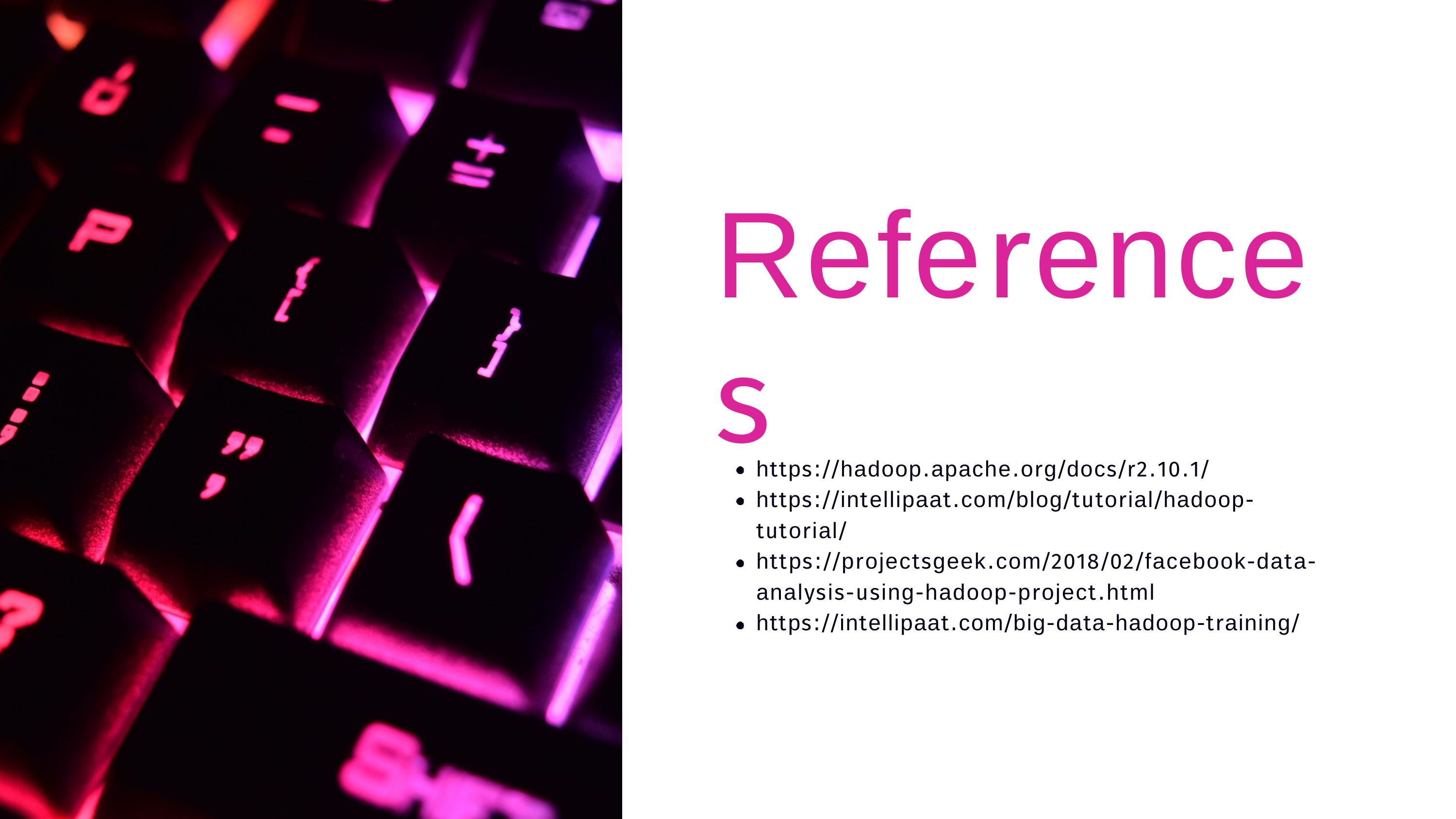

# References
https://hadoop.apache.org/docs/r2.10.1/  https://intellipaat.com/blog/tutorial/hadoop-  tutorial/  https://projectsgeek.com/2018/02/facebook-data-  analysis-using-hadoop-project.html  https://intellipaat.com/big-data-hadoop-training/